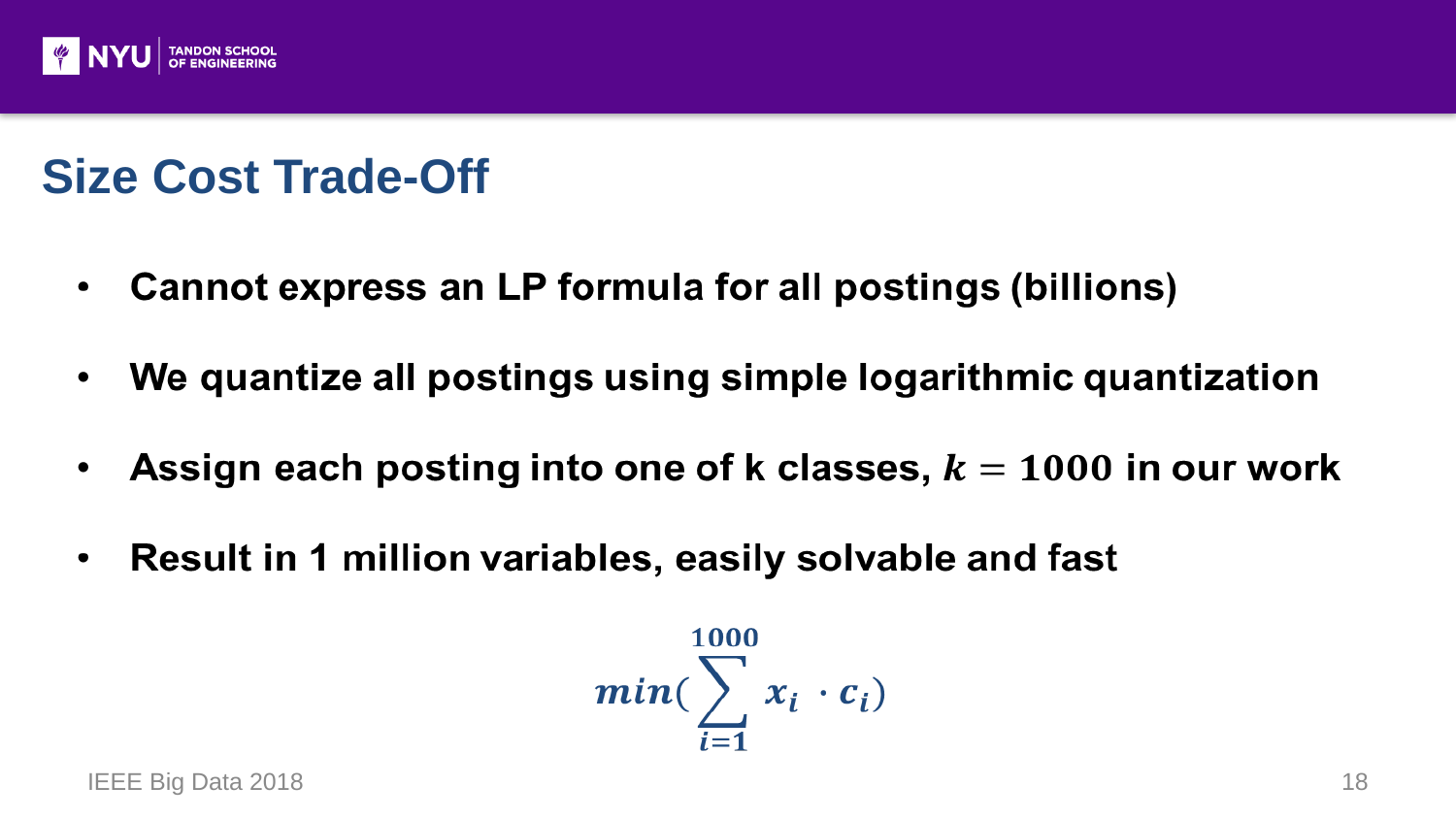

Size Cost Trade-Off

IEEE Big Data 2018
18